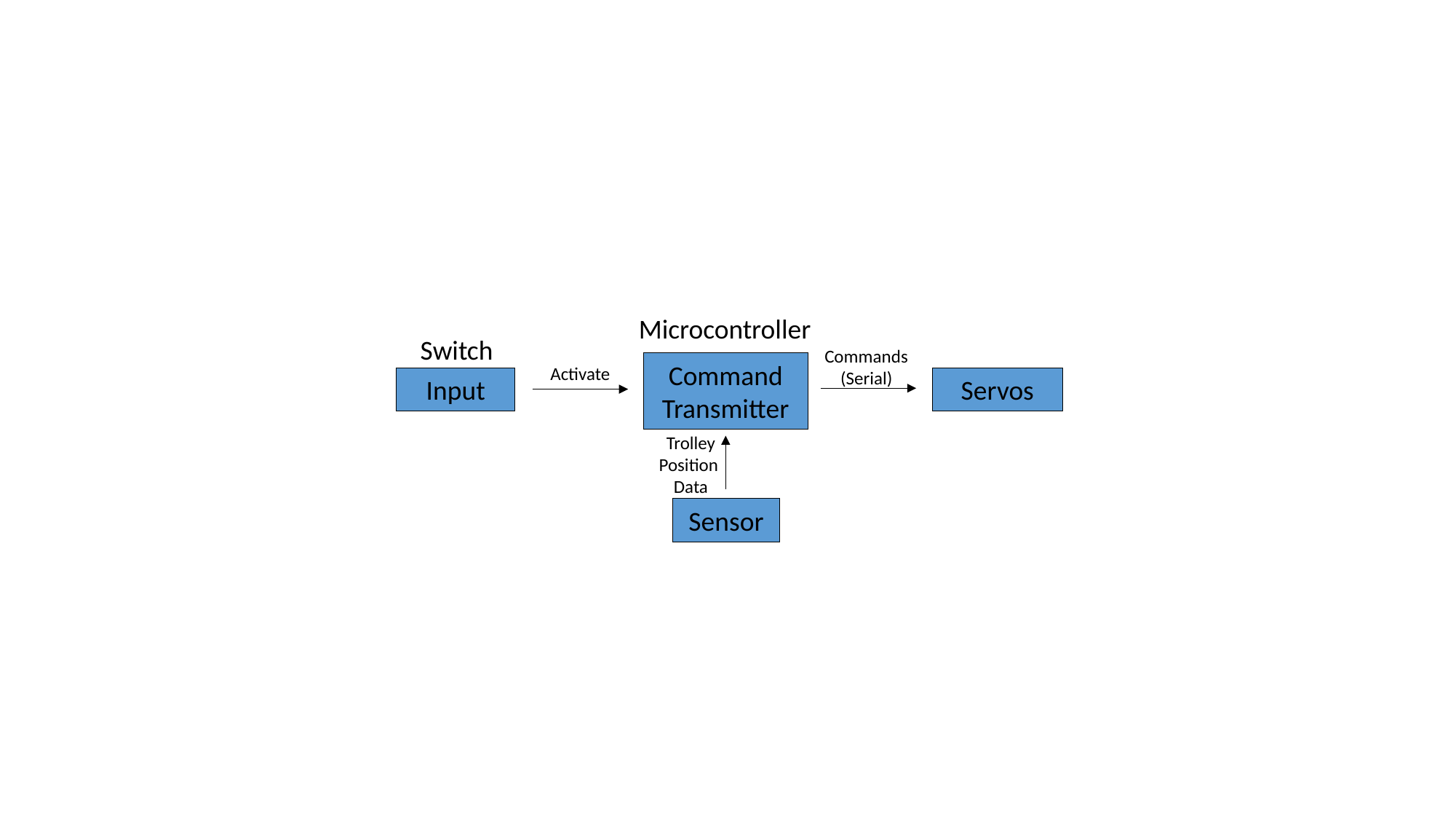

Microcontroller
Switch
Commands
(Serial)
Command Transmitter
Activate
Input
Servos
Trolley
Position
Data
Sensor